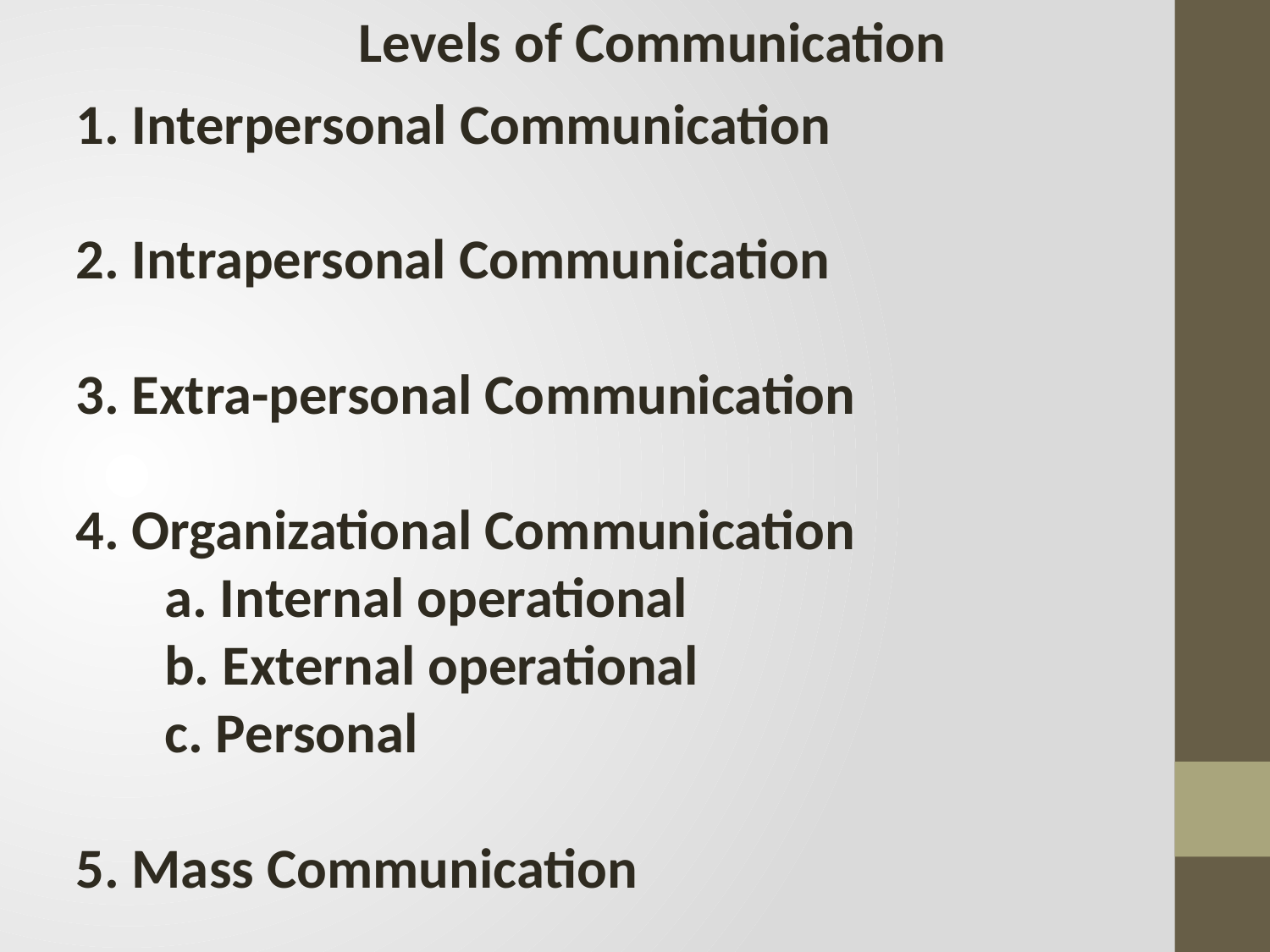

Levels of Communication
1. Interpersonal Communication

2. Intrapersonal Communication

3. Extra-personal Communication

4. Organizational Communication
            a. Internal operational
            b. External operational
            c. Personal

     5. Mass Communication